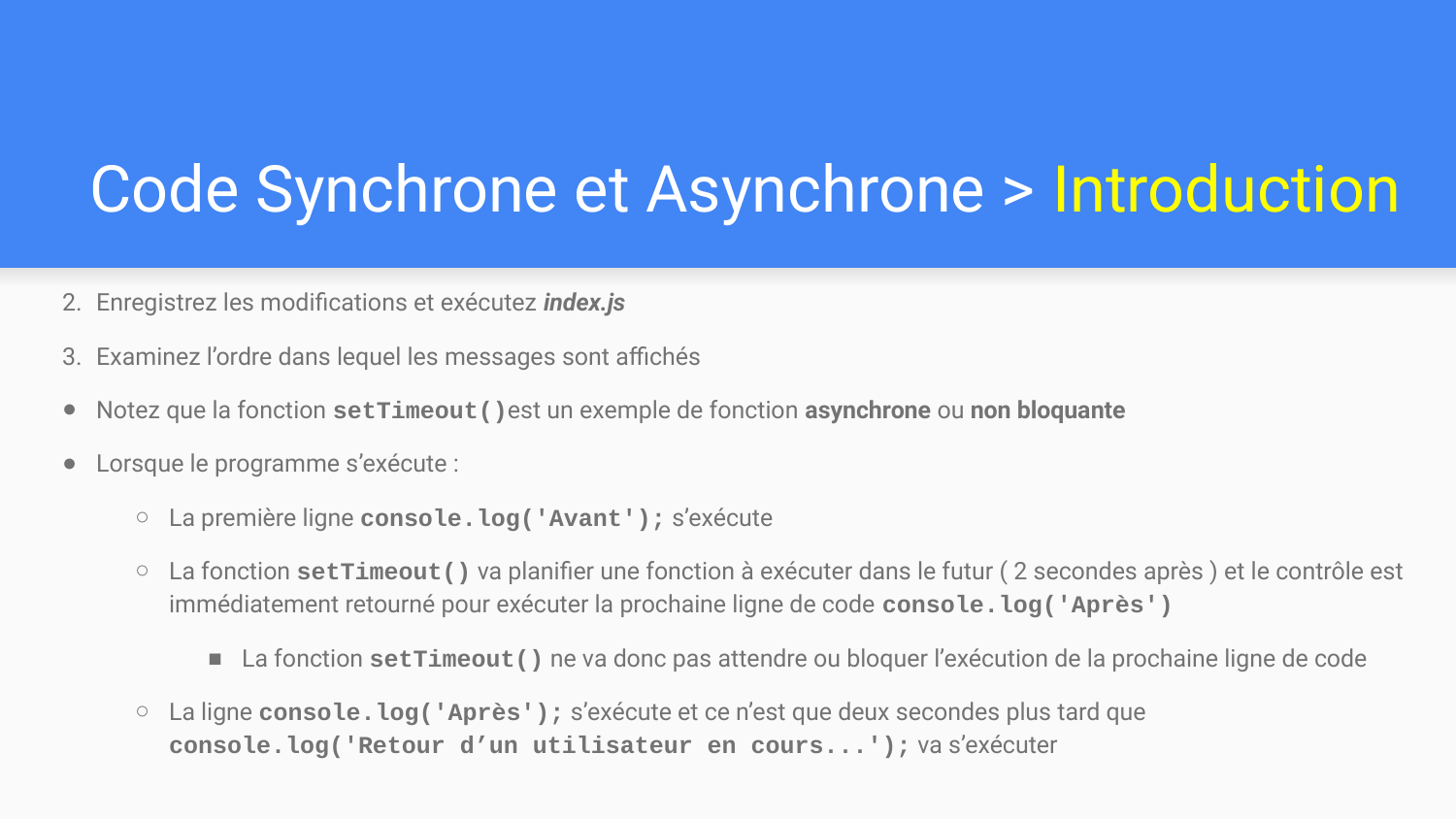

# Code Synchrone et Asynchrone > Introduction
Enregistrez les modifications et exécutez index.js
Examinez l’ordre dans lequel les messages sont affichés
Notez que la fonction setTimeout()est un exemple de fonction asynchrone ou non bloquante
Lorsque le programme s’exécute :
La première ligne console.log('Avant'); s’exécute
La fonction setTimeout() va planifier une fonction à exécuter dans le futur ( 2 secondes après ) et le contrôle est immédiatement retourné pour exécuter la prochaine ligne de code console.log('Après')
La fonction setTimeout() ne va donc pas attendre ou bloquer l’exécution de la prochaine ligne de code
La ligne console.log('Après'); s’exécute et ce n’est que deux secondes plus tard que console.log('Retour d’un utilisateur en cours...'); va s’exécuter